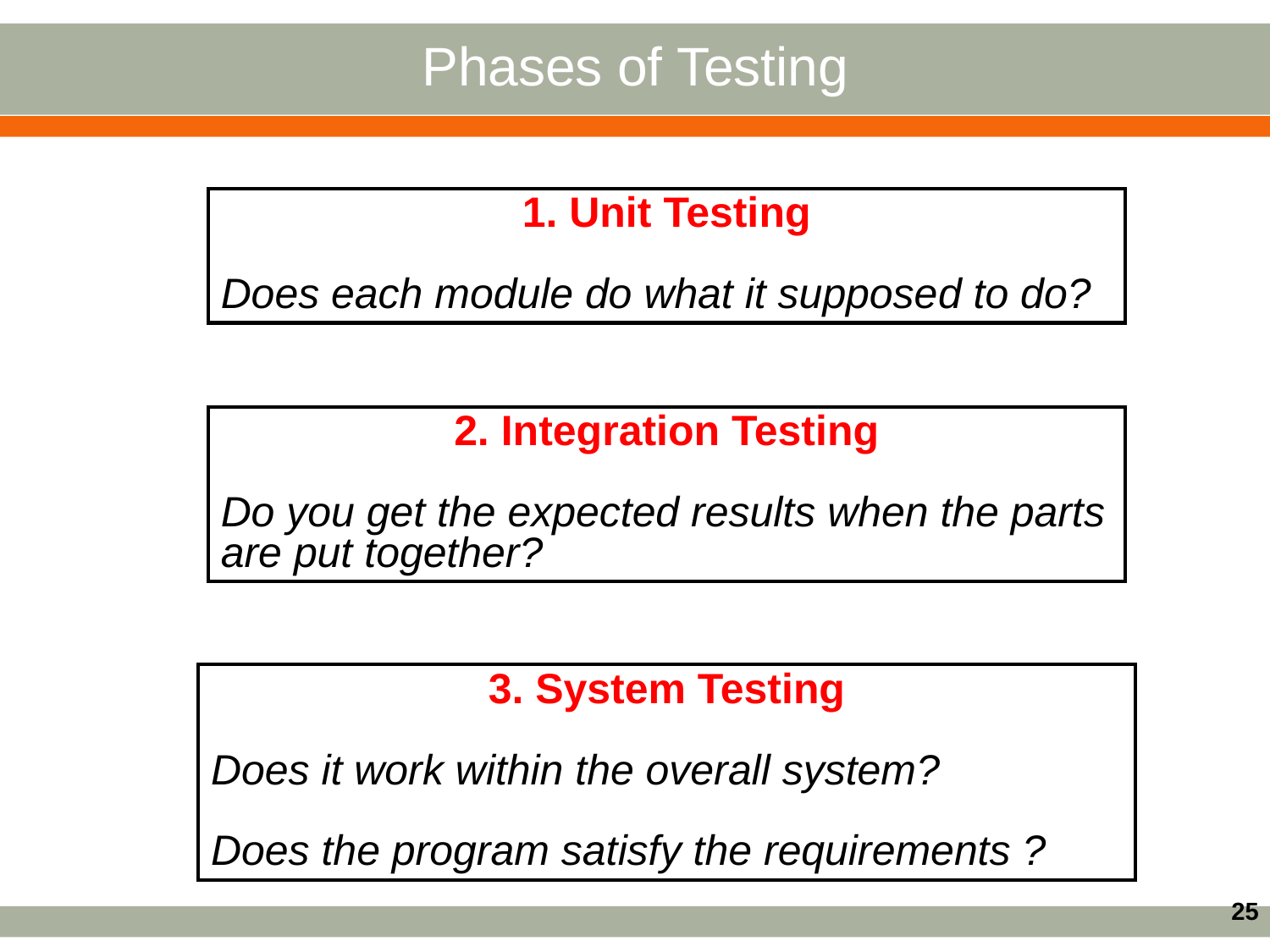

# Phases of Testing
1. Unit Testing

Does each module do what it supposed to do?
2. Integration Testing

Do you get the expected results when the parts are put together?
3. System Testing

Does it work within the overall system?

Does the program satisfy the requirements ?
25